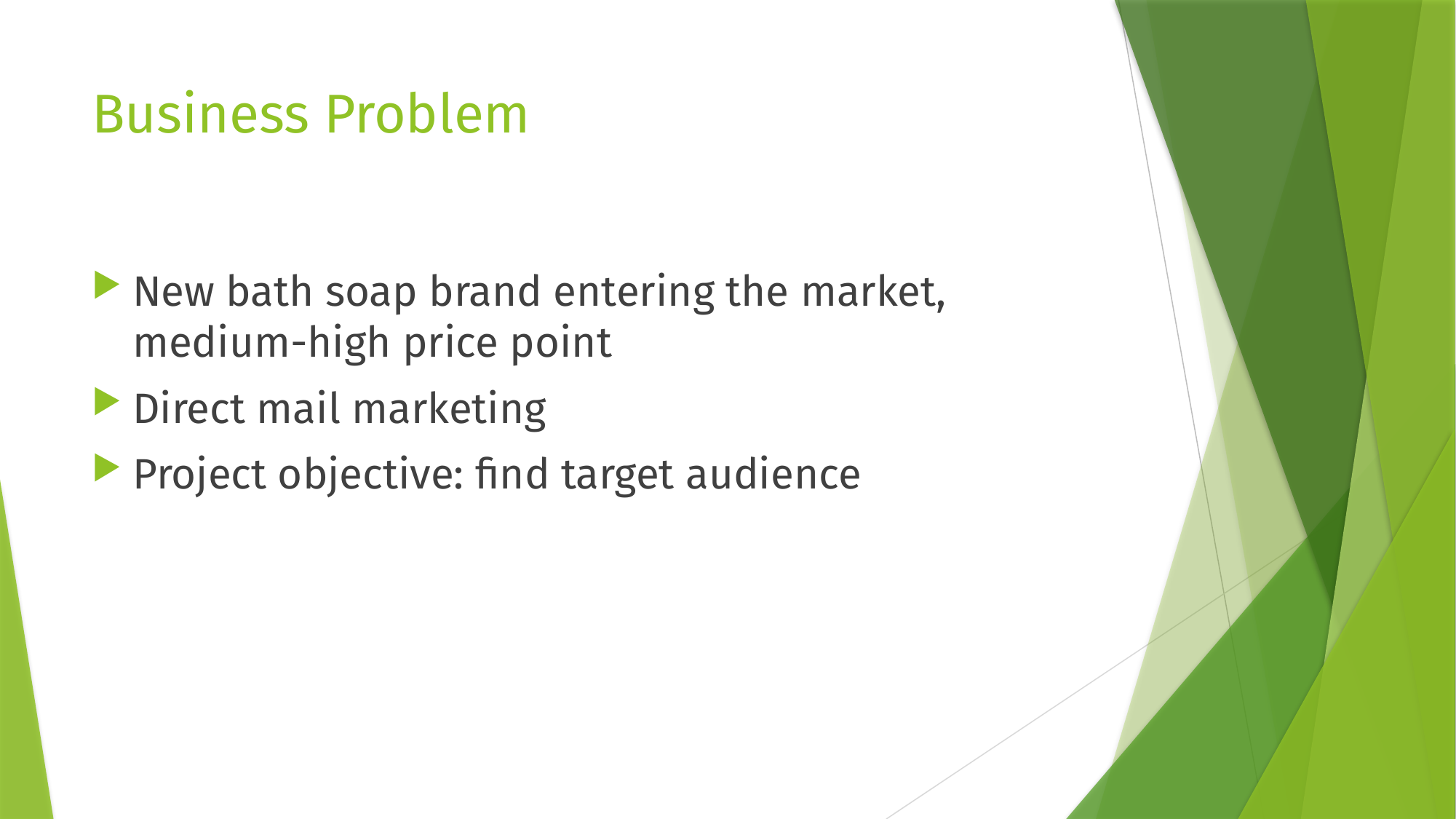

# Business Problem
New bath soap brand entering the market, medium-high price point
Direct mail marketing
Project objective: find target audience